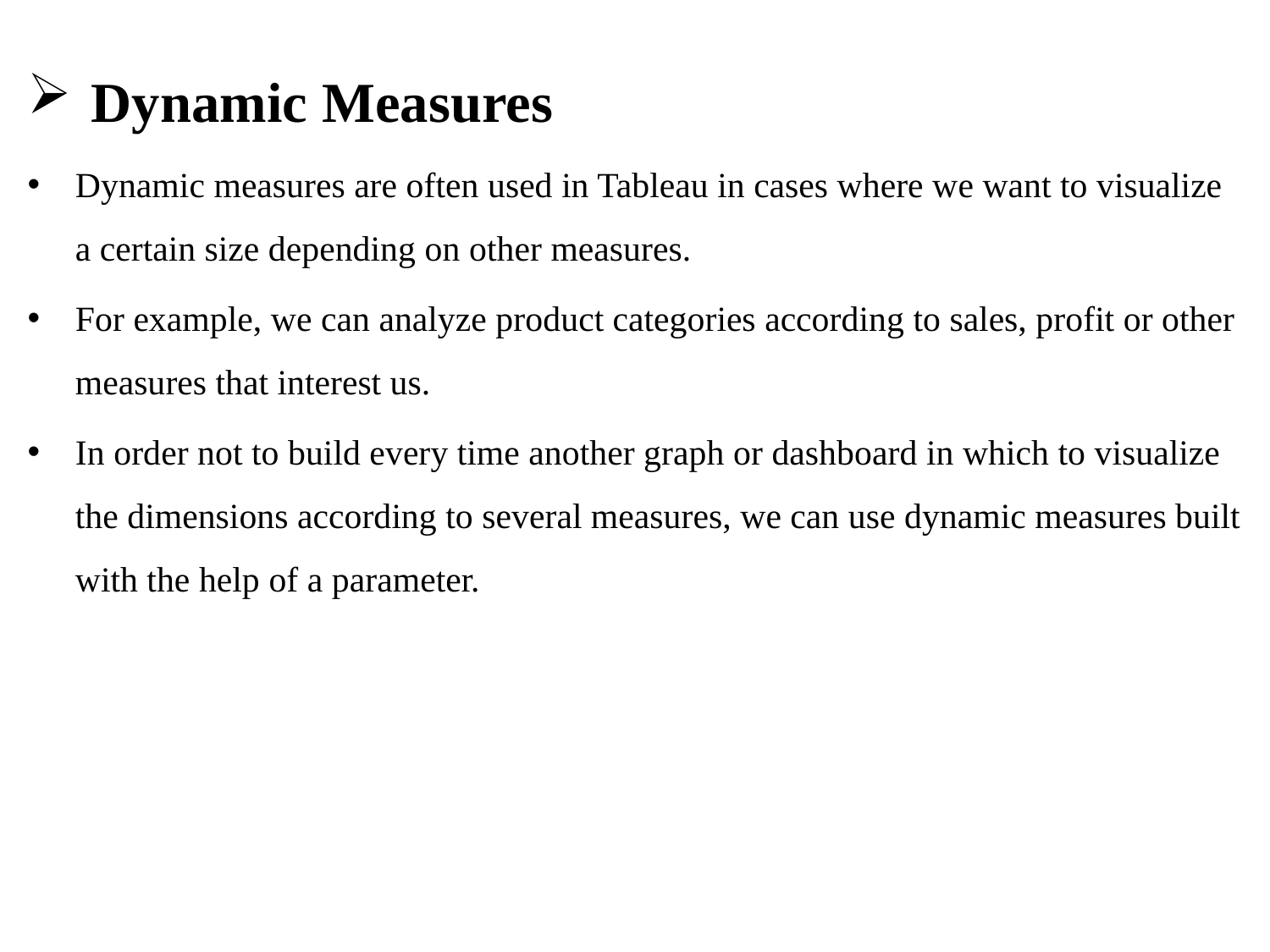

Dynamic Measures
Dynamic measures are often used in Tableau in cases where we want to visualize a certain size depending on other measures.
For example, we can analyze product categories according to sales, profit or other measures that interest us.
In order not to build every time another graph or dashboard in which to visualize the dimensions according to several measures, we can use dynamic measures built with the help of a parameter.